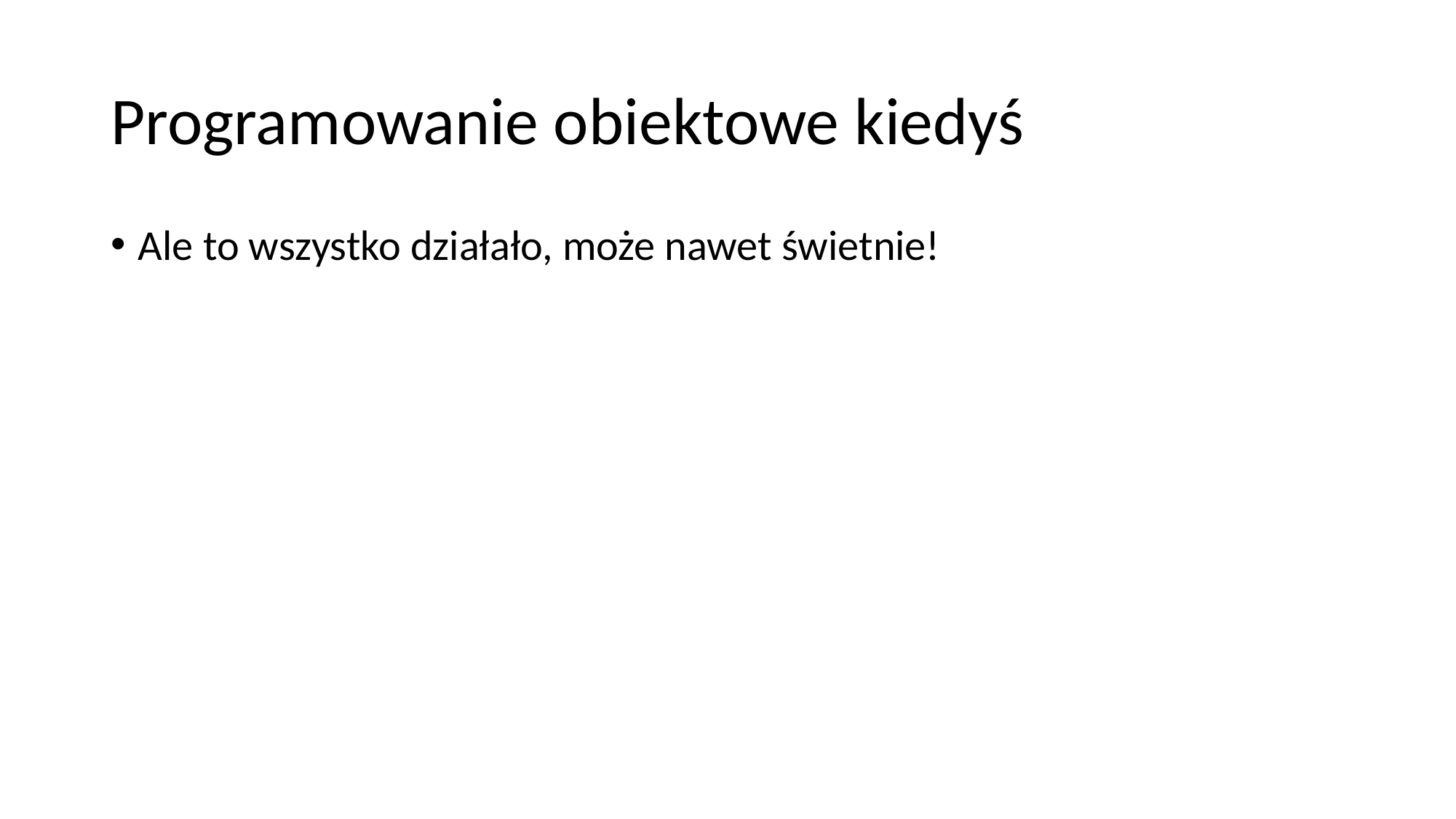

# Programowanie obiektowe kiedyś
Ale to wszystko działało, może nawet świetnie!